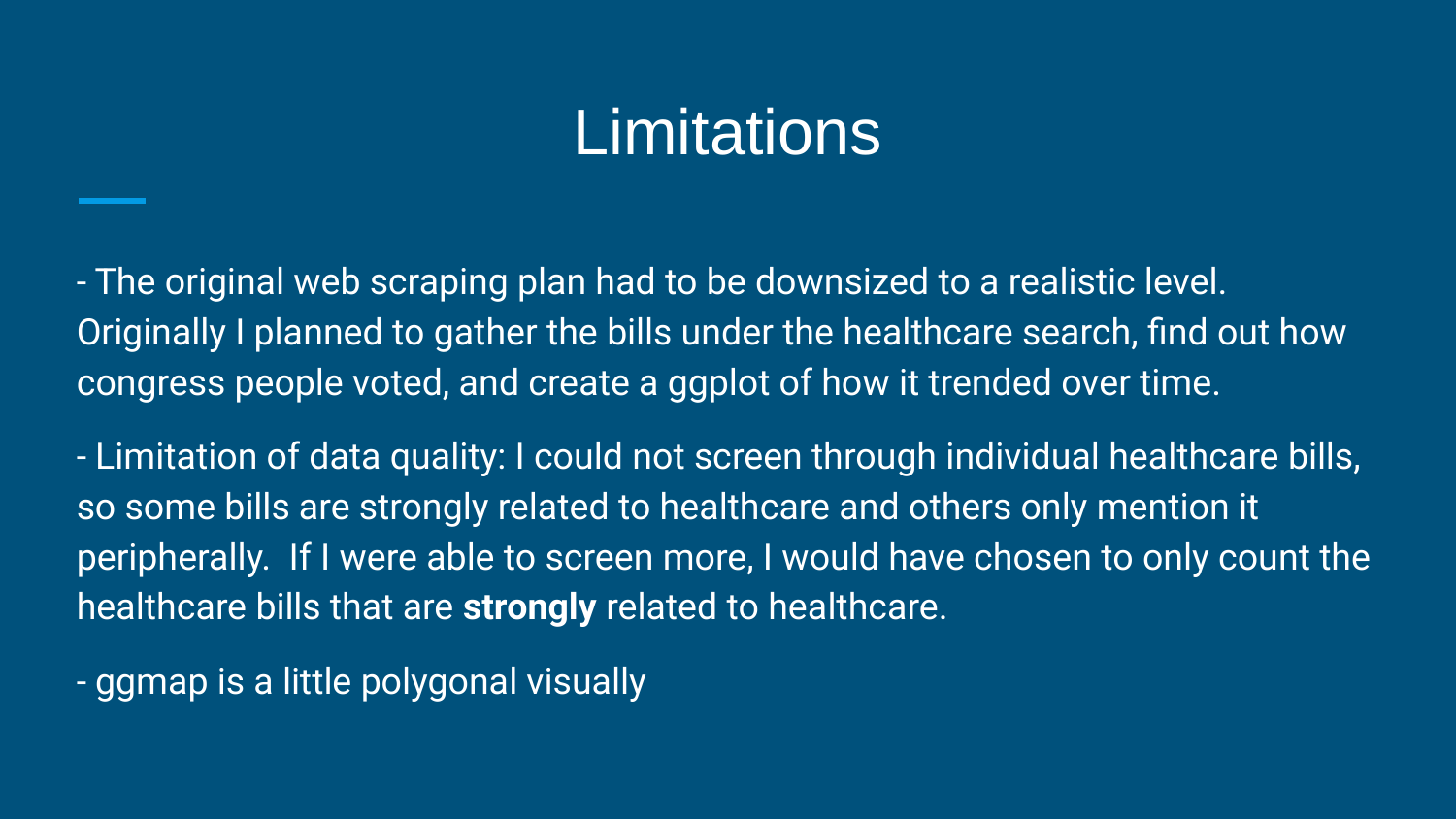

# Limitations
- The original web scraping plan had to be downsized to a realistic level. Originally I planned to gather the bills under the healthcare search, find out how  congress people voted, and create a ggplot of how it trended over time.
- Limitation of data quality: I could not screen through individual healthcare bills, so some bills are strongly related to healthcare and others only mention it peripherally.  If I were able to screen more, I would have chosen to only count the healthcare bills that are strongly related to healthcare.
- ggmap is a little polygonal visually